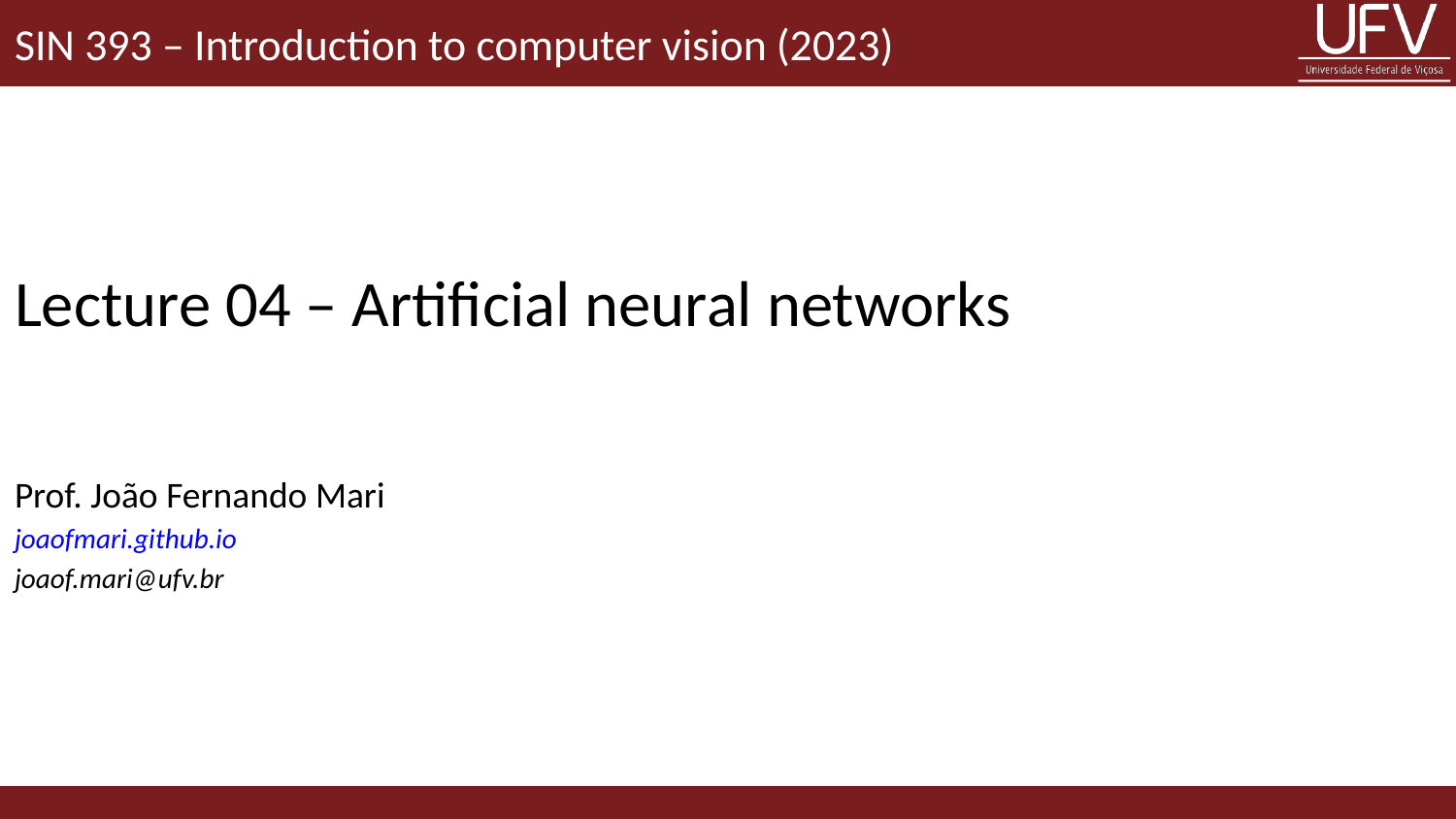

SIN 393 – Introduction to computer vision (2023)
# Lecture 04 – Artificial neural networks
Prof. João Fernando Mari
joaofmari.github.io
joaof.mari@ufv.br